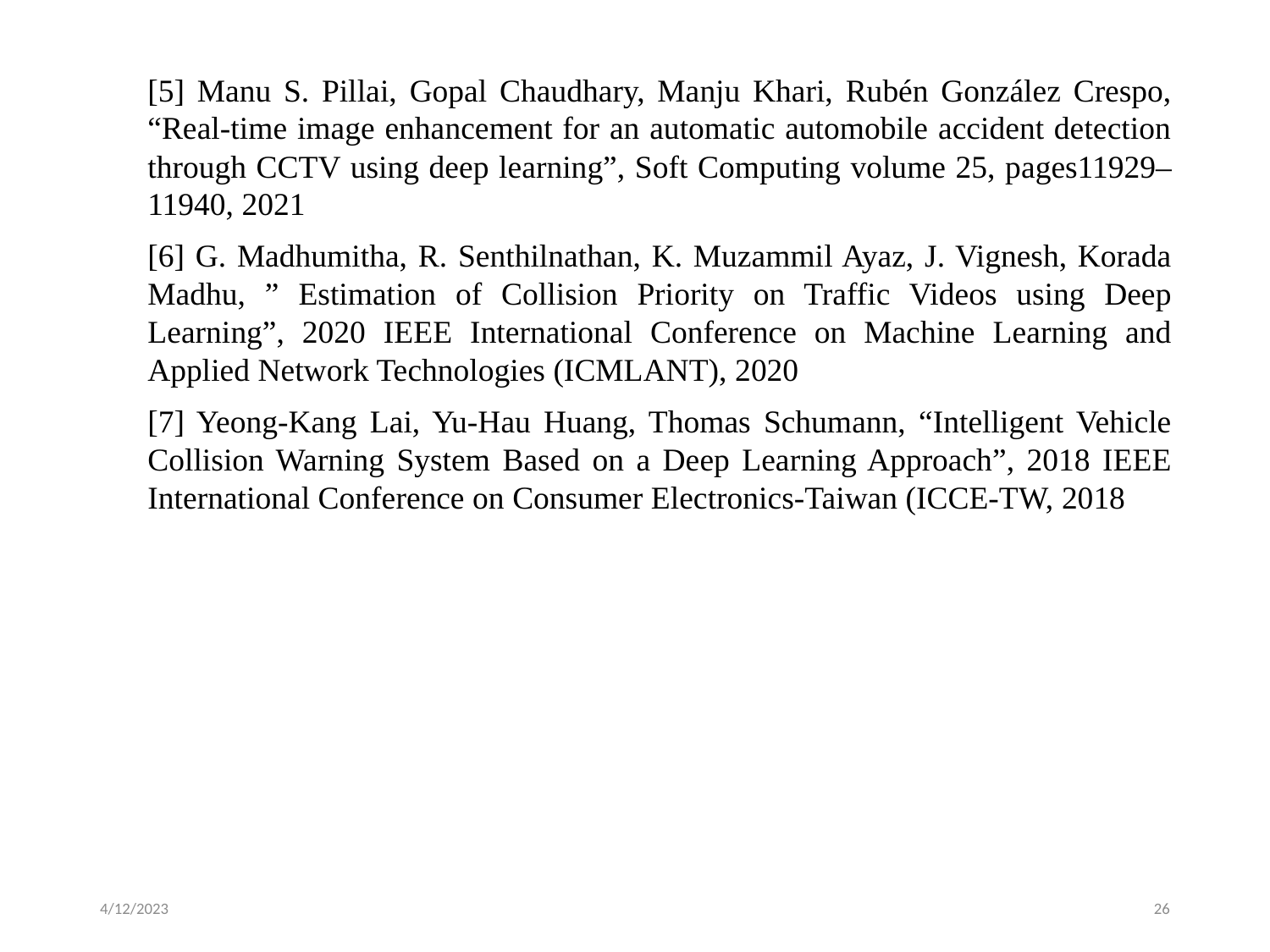

[5] Manu S. Pillai, Gopal Chaudhary, Manju Khari, Rubén González Crespo, “Real-time image enhancement for an automatic automobile accident detection through CCTV using deep learning”, Soft Computing volume 25, pages11929–11940, 2021
[6] G. Madhumitha, R. Senthilnathan, K. Muzammil Ayaz, J. Vignesh, Korada Madhu, ” Estimation of Collision Priority on Traffic Videos using Deep Learning”, 2020 IEEE International Conference on Machine Learning and Applied Network Technologies (ICMLANT), 2020
[7] Yeong-Kang Lai, Yu-Hau Huang, Thomas Schumann, “Intelligent Vehicle Collision Warning System Based on a Deep Learning Approach”, 2018 IEEE International Conference on Consumer Electronics-Taiwan (ICCE-TW, 2018

4/12/2023
26